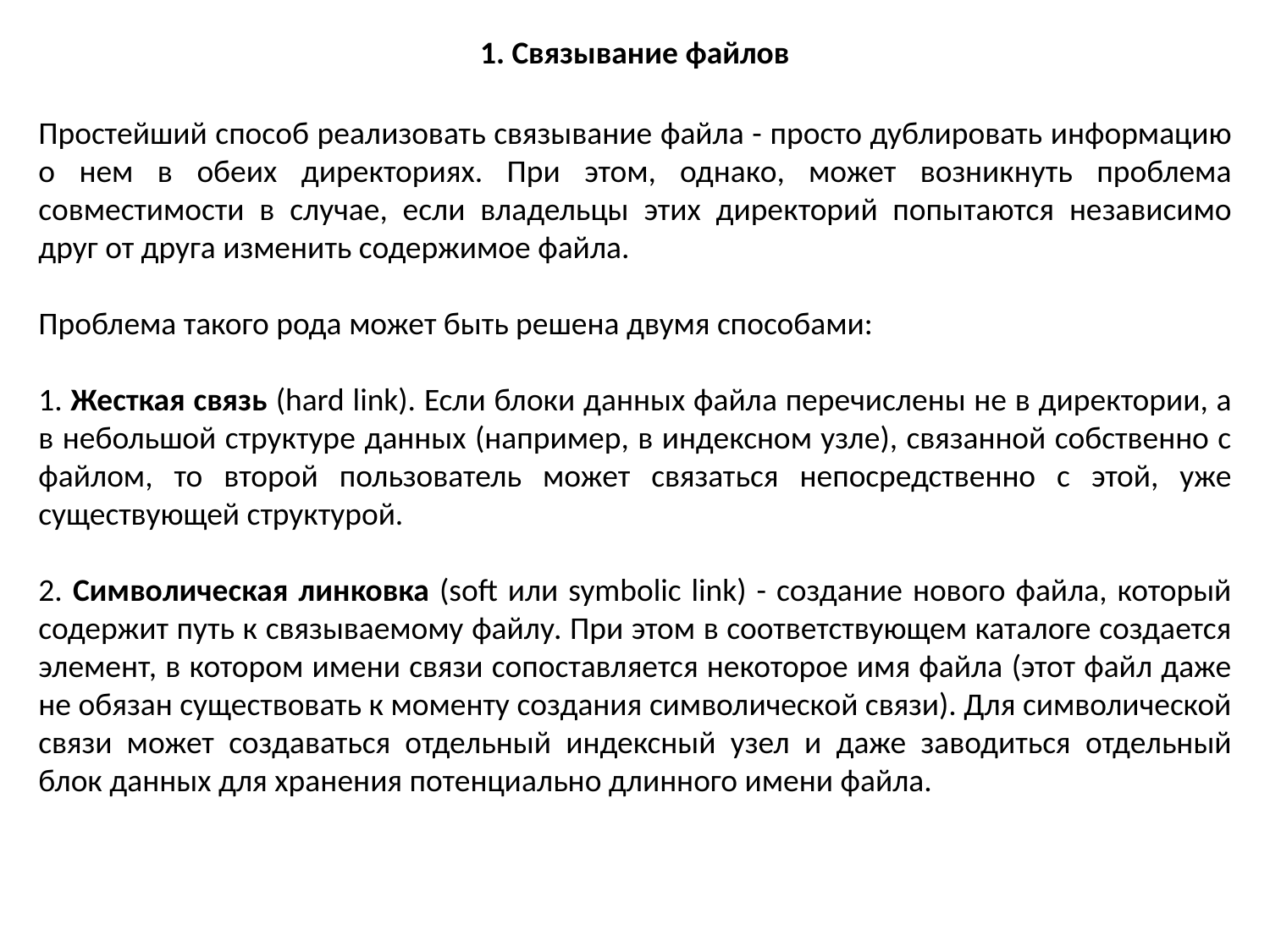

1. Связывание файлов
Простейший способ реализовать связывание файла - просто дублировать информацию о нем в обеих директориях. При этом, однако, может возникнуть проблема совместимости в случае, если владельцы этих директорий попытаются независимо друг от друга изменить содержимое файла.

Проблема такого рода может быть решена двумя способами:

1. Жесткая связь (hard link). Если блоки данных файла перечислены не в директории, а в небольшой структуре данных (например, в индексном узле), связанной собственно с файлом, то второй пользователь может связаться непосредственно с этой, уже существующей структурой.

2. Символическая линковка (soft или symbolic link) - создание нового файла, который содержит путь к связываемому файлу. При этом в соответствующем каталоге создается элемент, в котором имени связи сопоставляется некоторое имя файла (этот файл даже не обязан существовать к моменту создания символической связи). Для символической связи может создаваться отдельный индексный узел и даже заводиться отдельный блок данных для хранения потенциально длинного имени файла.